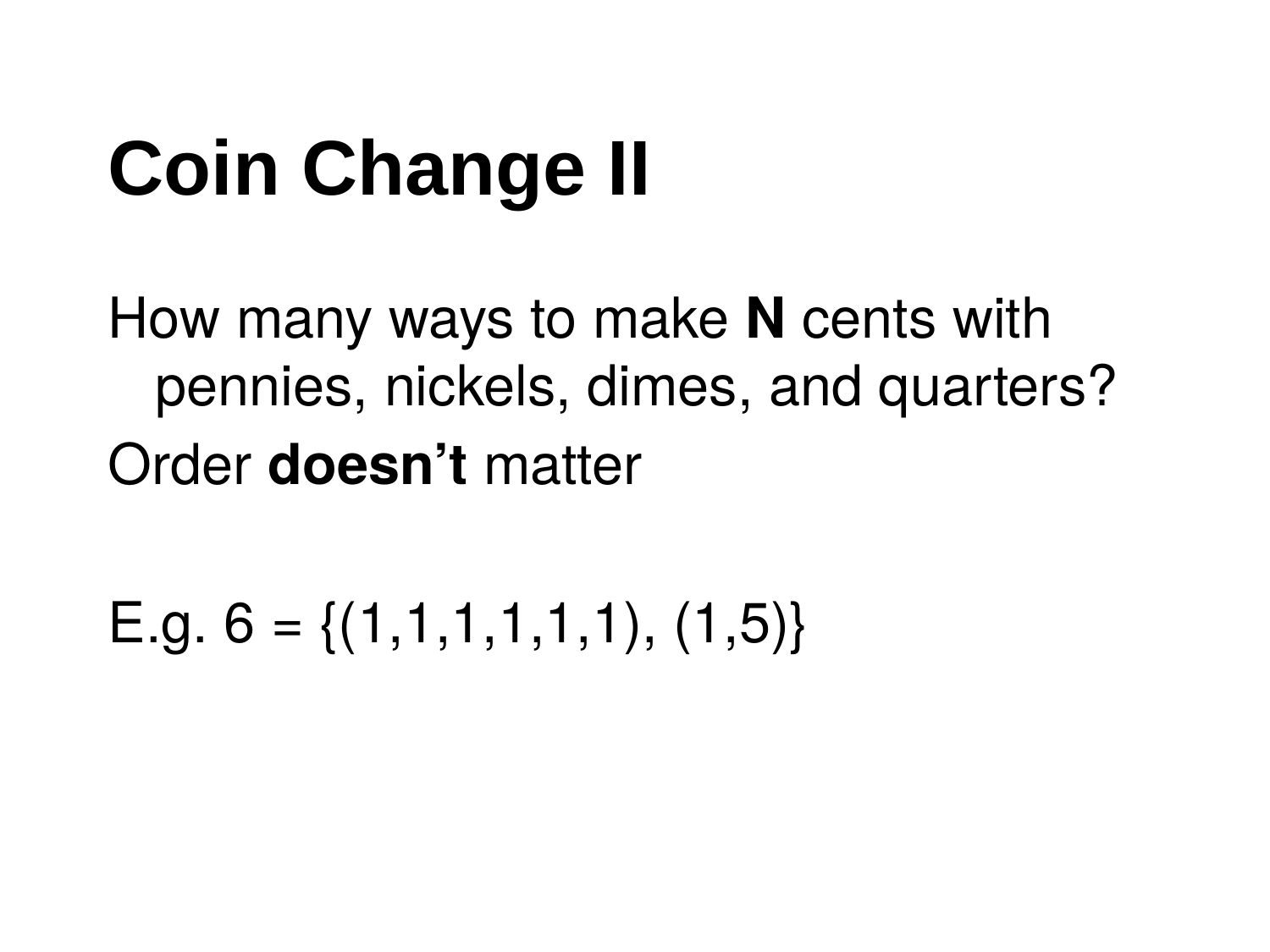

# Coin Change II
How many ways to make N cents with pennies, nickels, dimes, and quarters?
Order doesn’t matter

E.g. 6 = {(1,1,1,1,1,1), (1,5)}